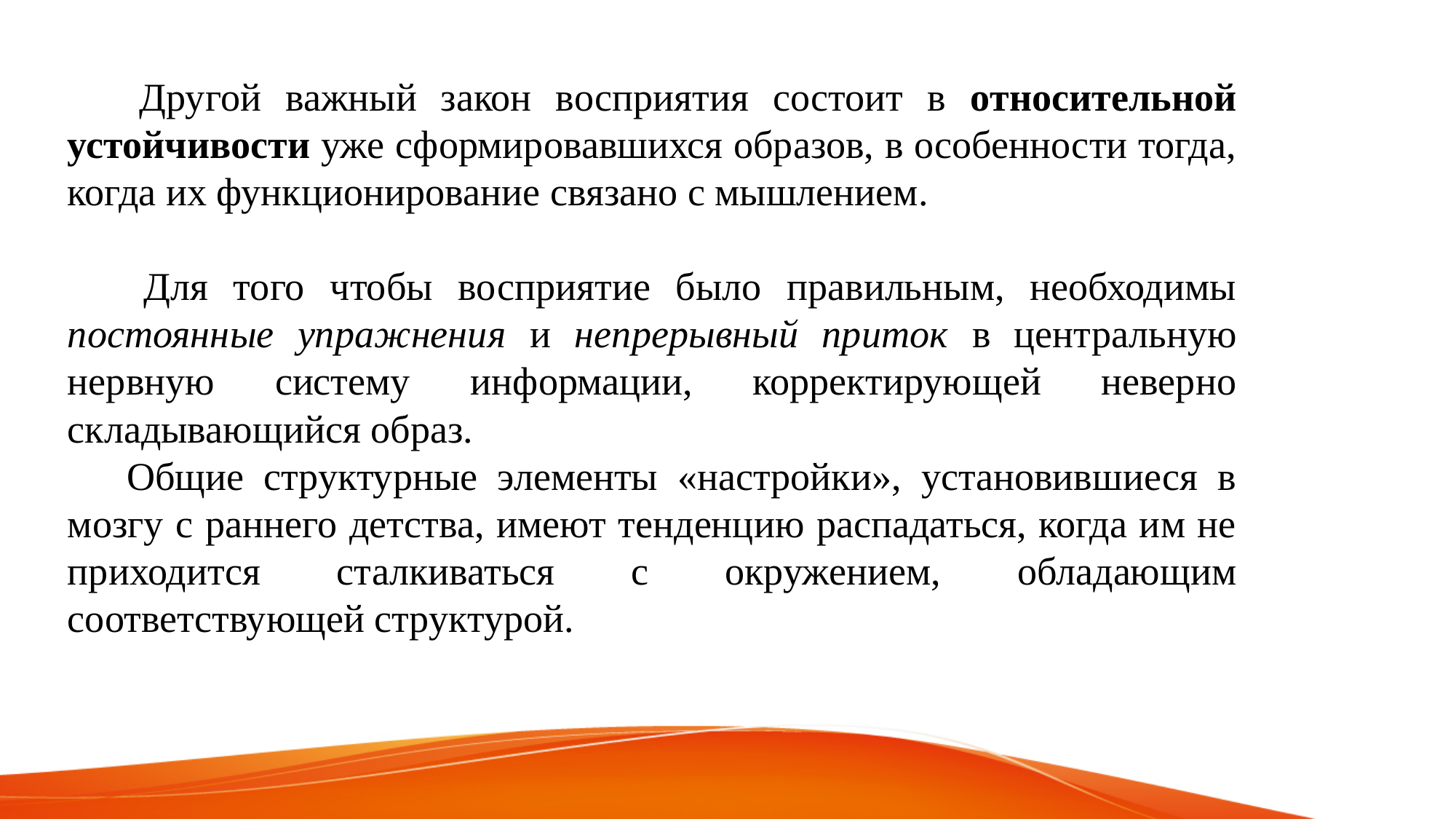

Другой важный закон восприятия состоит в относительной устойчивости уже сформировавшихся образов, в особенности тогда, когда их функционирование связано с мышлением.

   Для того чтобы восприятие было правильным, необходимы постоянные упражнения и непрерывный приток в центральную нервную систему информации, корректирующей неверно складывающийся образ.
   Общие структурные элементы «настройки», установившиеся в мозгу с раннего детства, имеют тенденцию распадаться, когда им не приходится сталкиваться с окружением, обладающим соответствующей структурой.